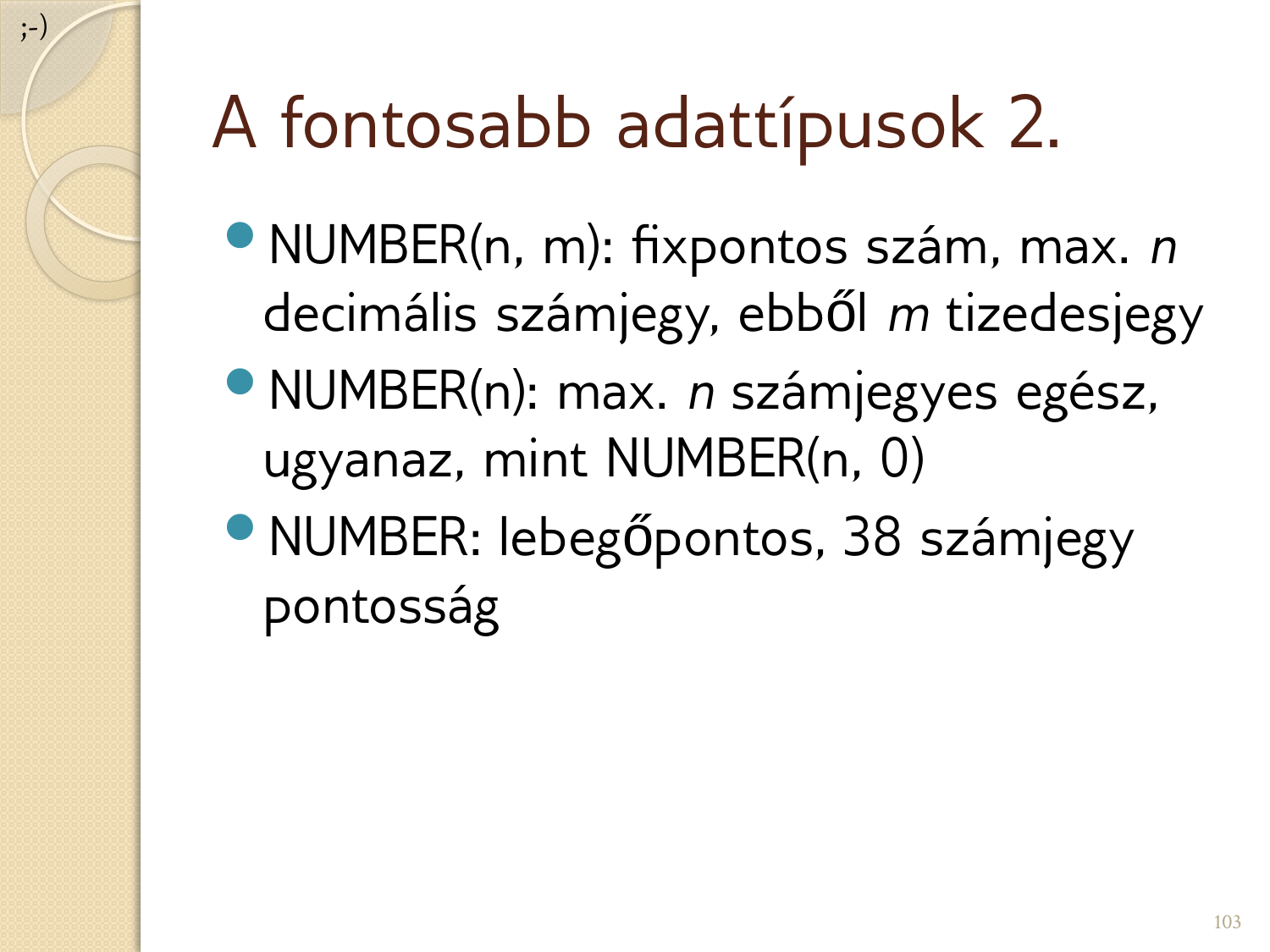

;-)
# A fontosabb adattípusok 2.
NUMBER(n, m): fixpontos szám, max. n decimális számjegy, ebből m tizedesjegy
NUMBER(n): max. n számjegyes egész,
ugyanaz, mint NUMBER(n, 0)
NUMBER: lebegőpontos, 38 számjegy pontosság
103